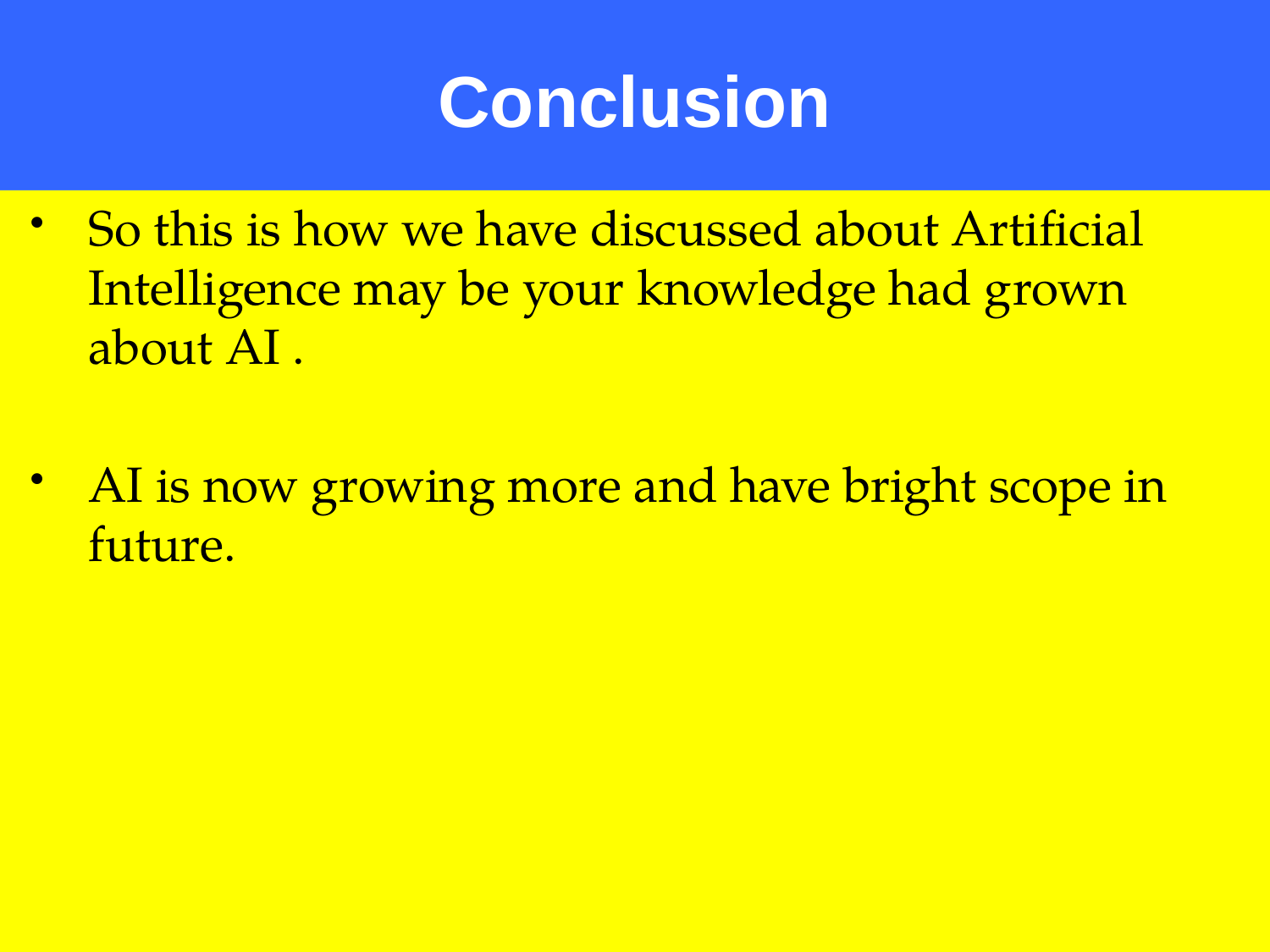

# Conclusion
So this is how we have discussed about Artificial Intelligence may be your knowledge had grown about AI .

AI is now growing more and have bright scope in future.